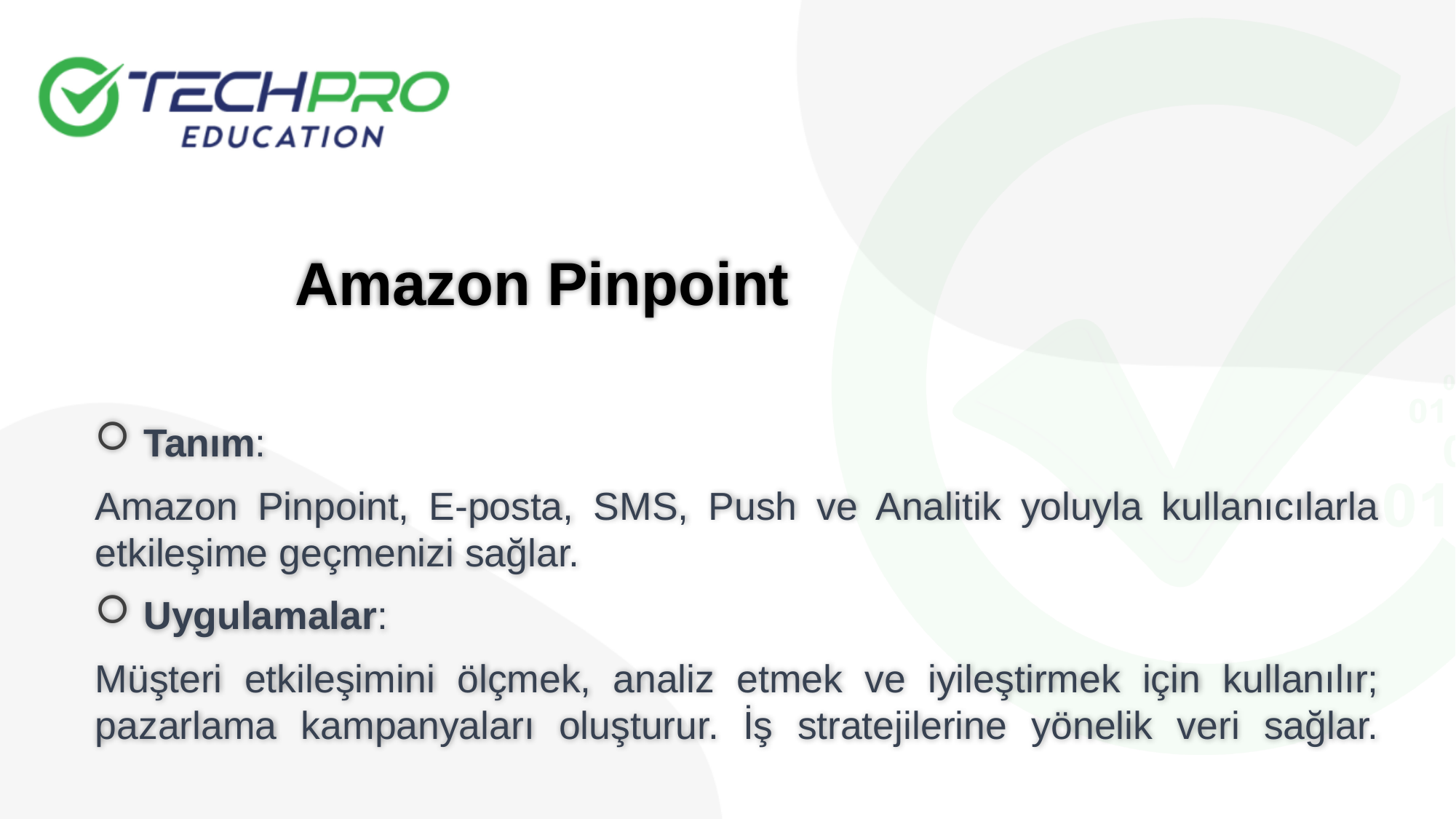

Amazon Pinpoint
 Tanım:
Amazon Pinpoint, E-posta, SMS, Push ve Analitik yoluyla kullanıcılarla etkileşime geçmenizi sağlar.
 Uygulamalar:
Müşteri etkileşimini ölçmek, analiz etmek ve iyileştirmek için kullanılır; pazarlama kampanyaları oluşturur. İş stratejilerine yönelik veri sağlar.